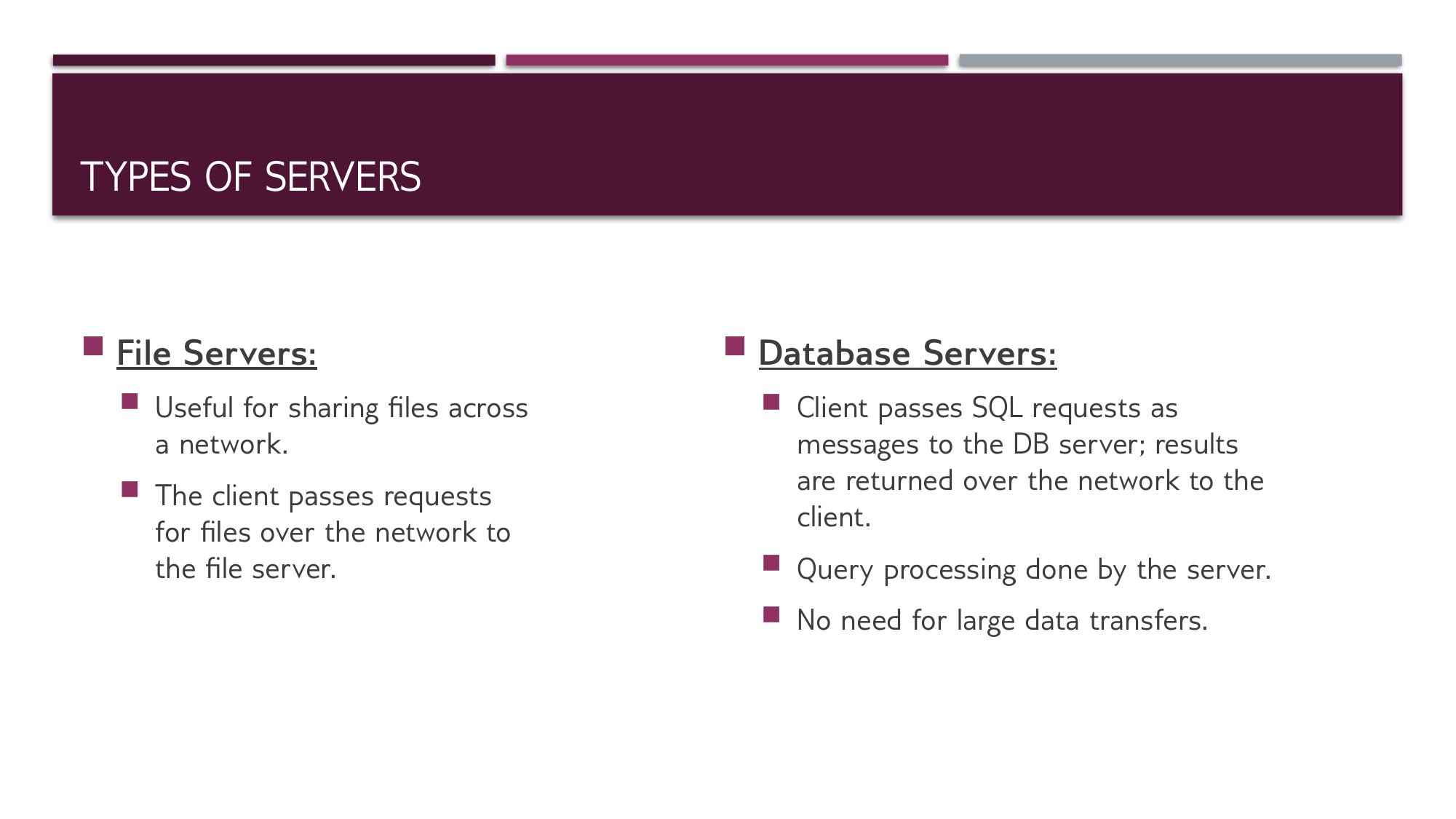

# Types of Servers
File Servers:
Useful for sharing files across a network.
The client passes requests for files over the network to the file server.

Database Servers:
Client passes SQL requests as messages to the DB server; results are returned over the network to the client.
Query processing done by the server.
No need for large data transfers.